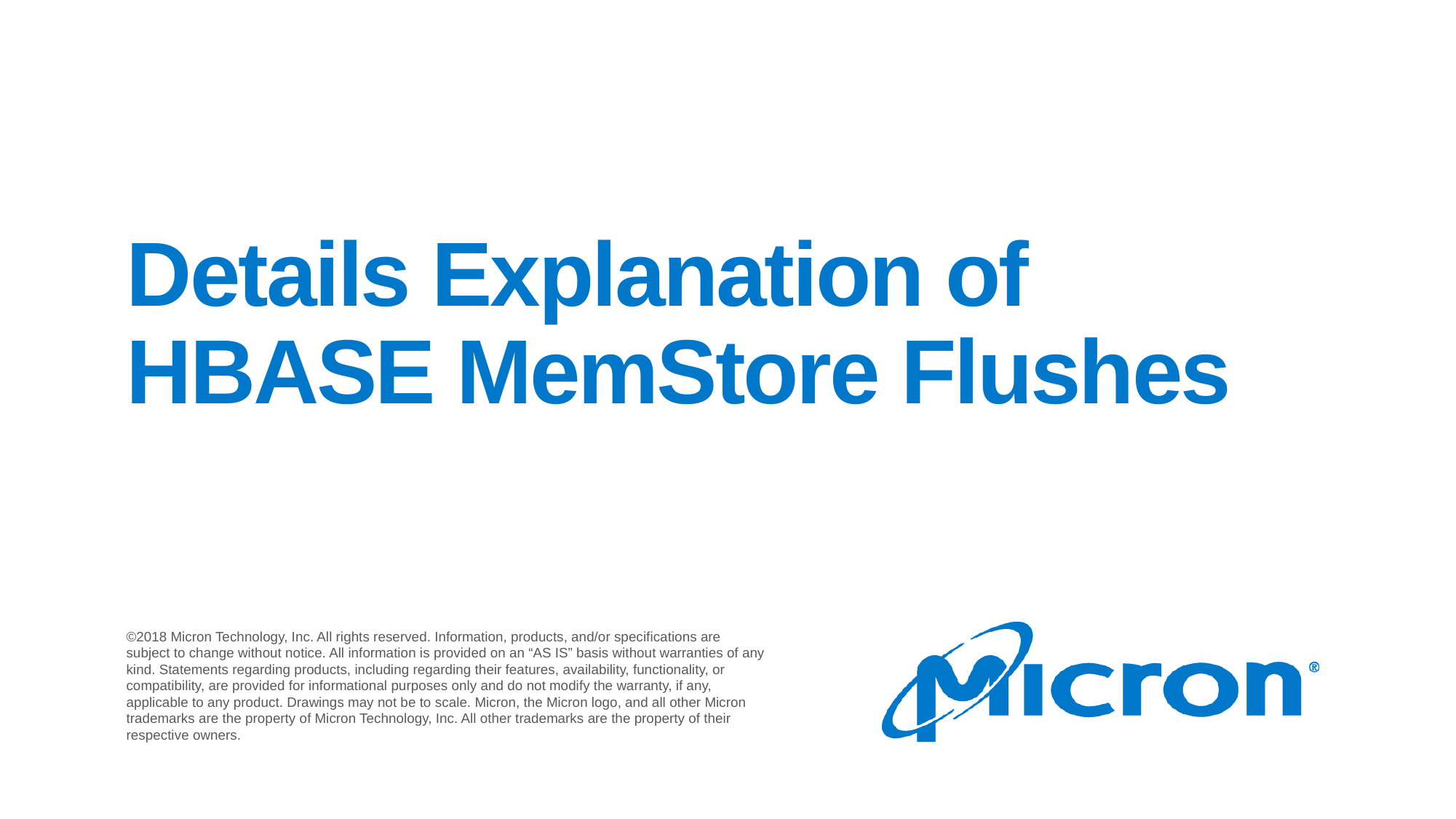

# Details Explanation of HBASE MemStore Flushes

Micron Confidential
57